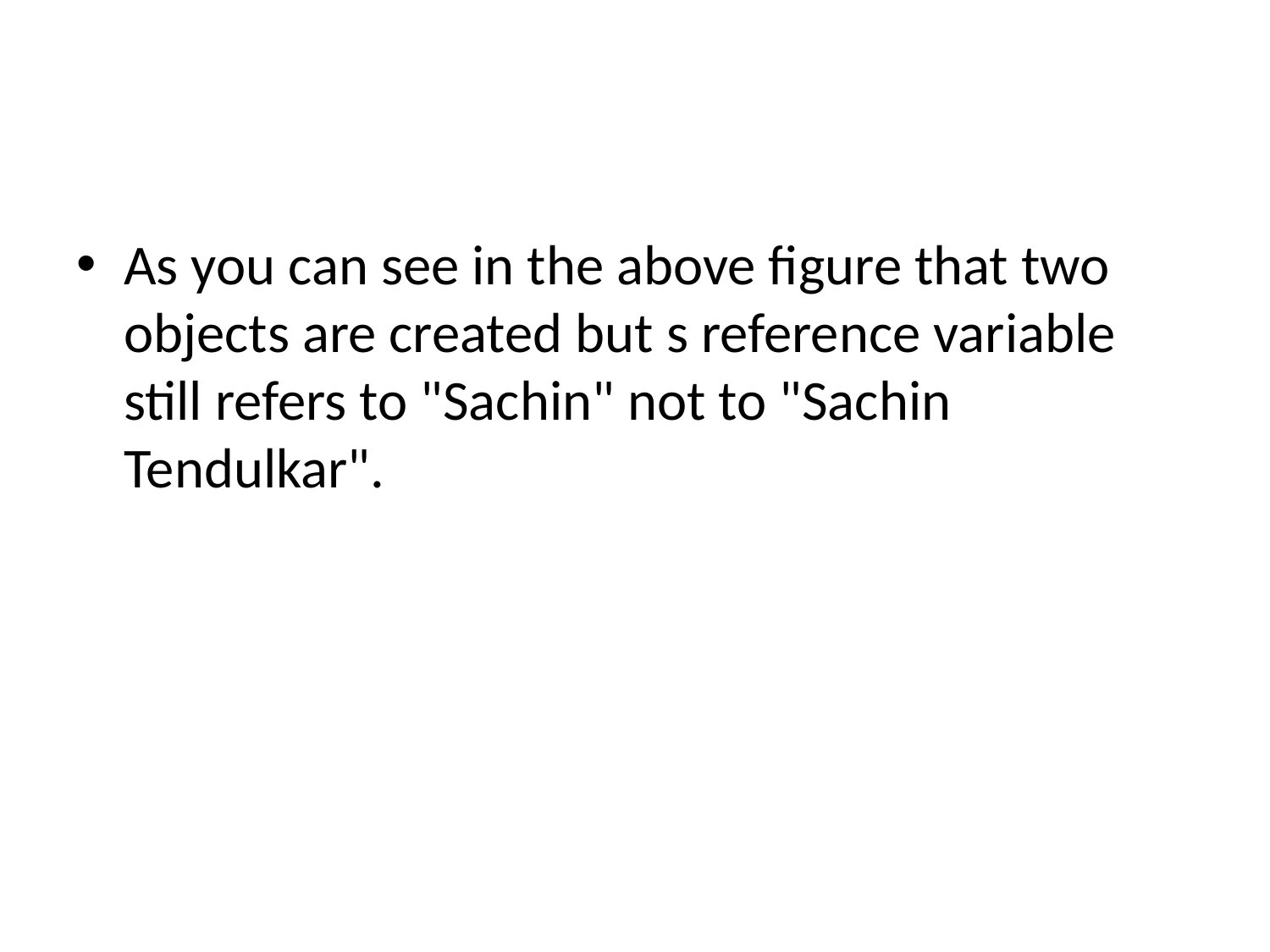

#
As you can see in the above figure that two objects are created but s reference variable still refers to "Sachin" not to "Sachin Tendulkar".